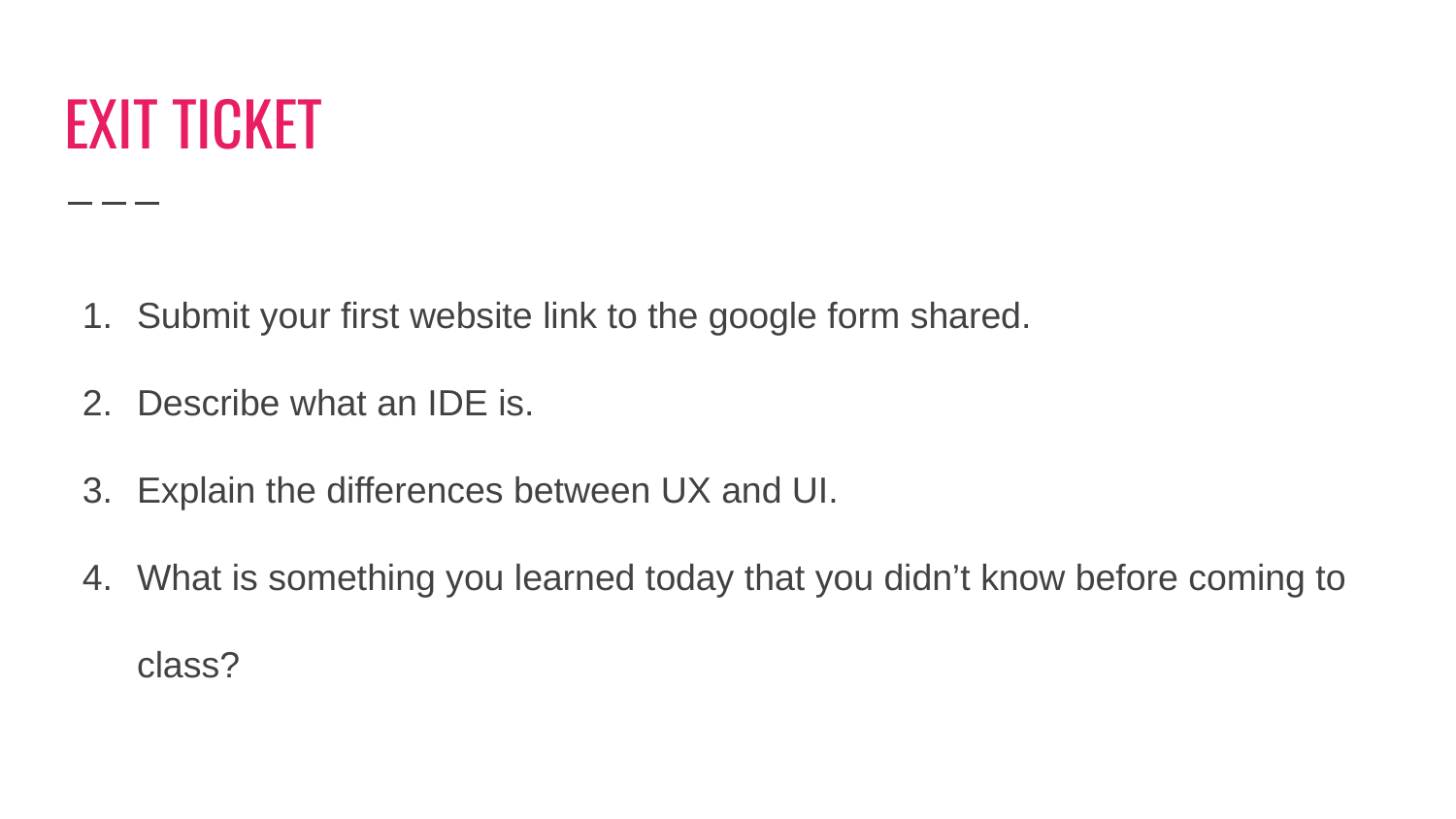

# EXIT TICKET
Submit your first website link to the google form shared.
Describe what an IDE is.
Explain the differences between UX and UI.
What is something you learned today that you didn’t know before coming to class?